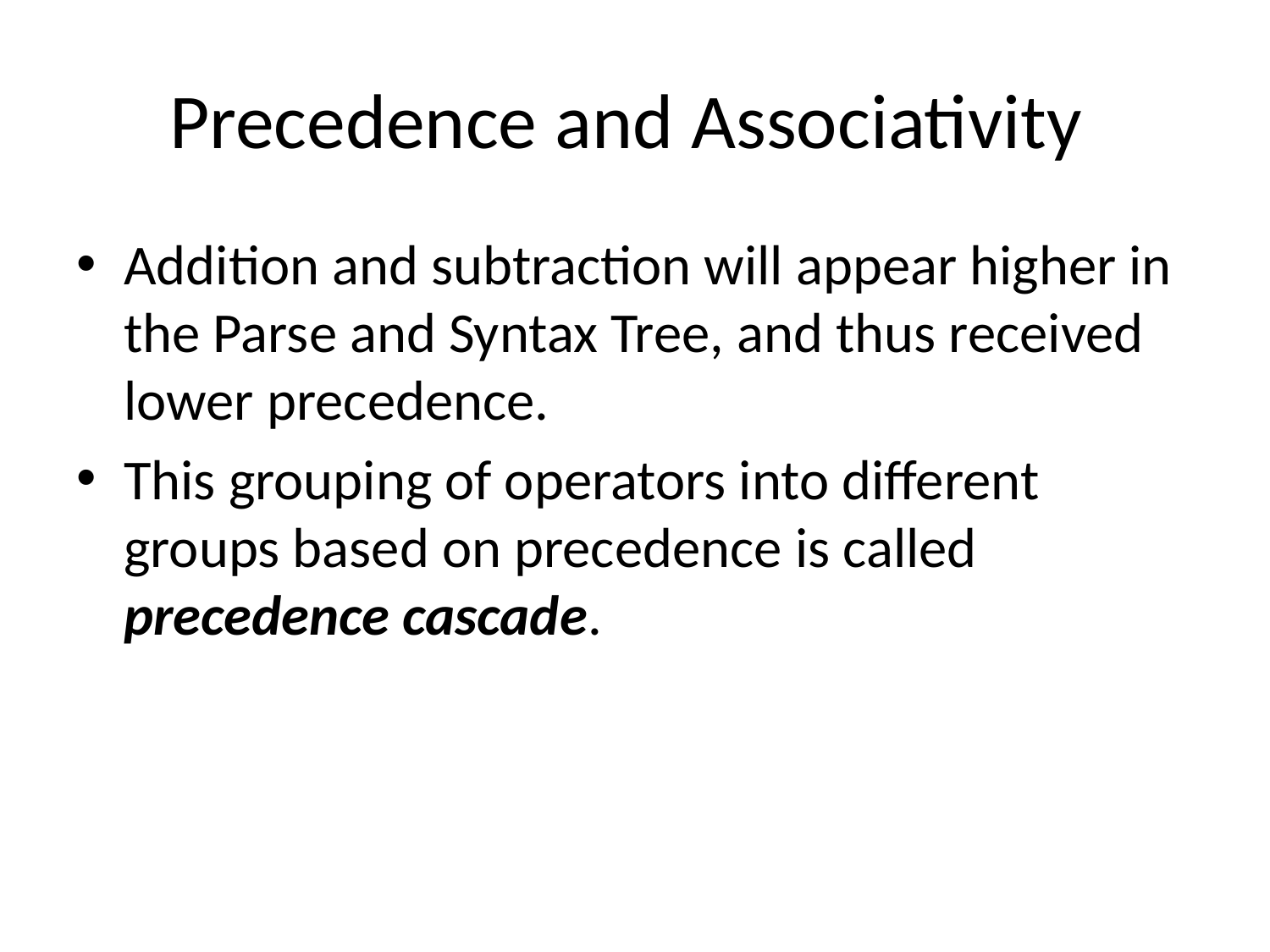

# Precedence and Associativity
Addition and subtraction will appear higher in the Parse and Syntax Tree, and thus received lower precedence.
This grouping of operators into different groups based on precedence is called precedence cascade.